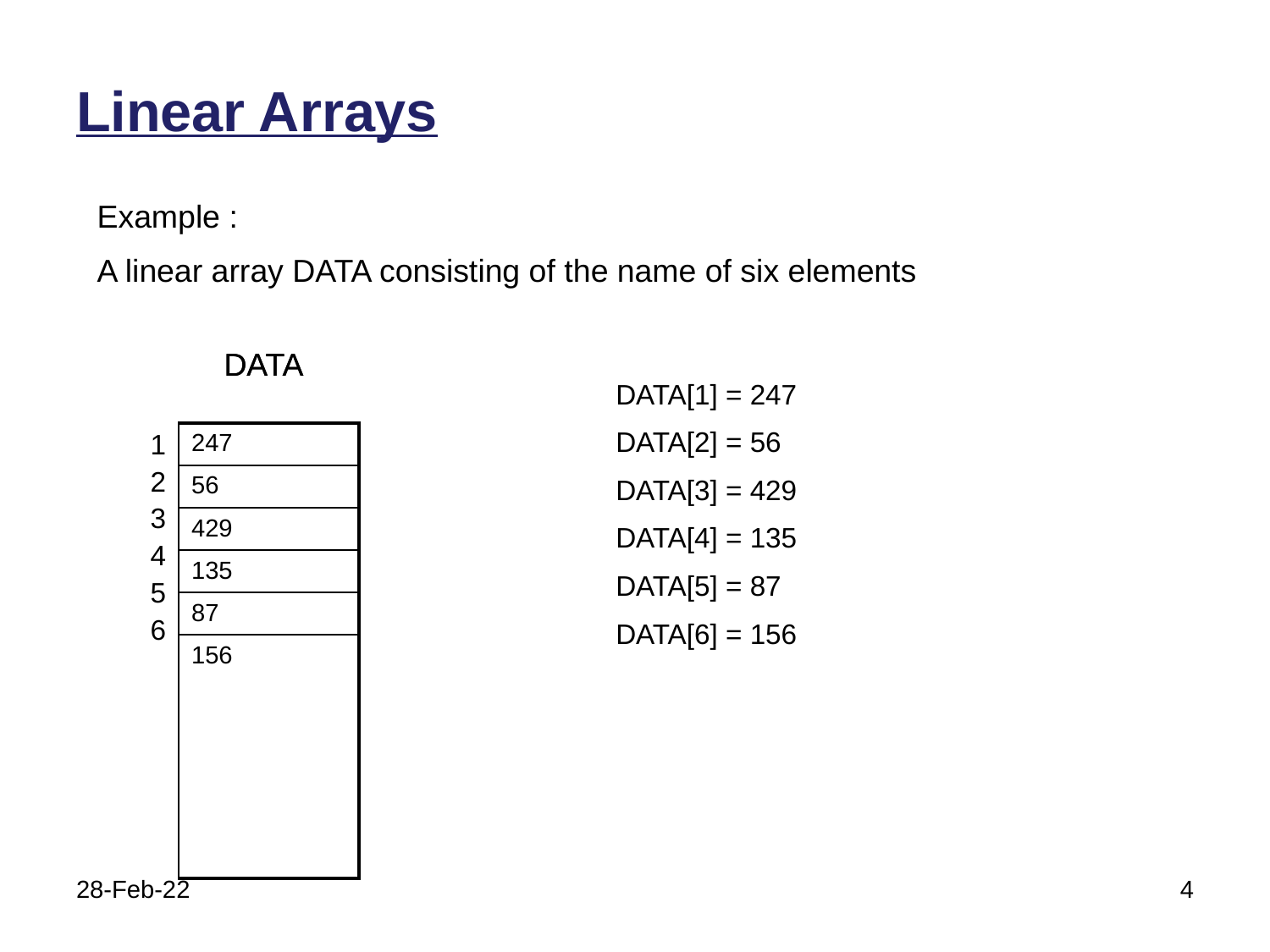

# Linear Arrays
Example :
A linear array DATA consisting of the name of six elements
DATA
DATA
DATA[1] = 247
DATA[2] = 56
DATA[3] = 429
DATA[4] = 135
DATA[5] = 87
DATA[6] = 156
| 1 2 3 4 5 6 | 247 |
| --- | --- |
|  | 56 |
|  | 429 |
|  | 135 |
|  | 87 |
|  | 156 |
28-Feb-22
4